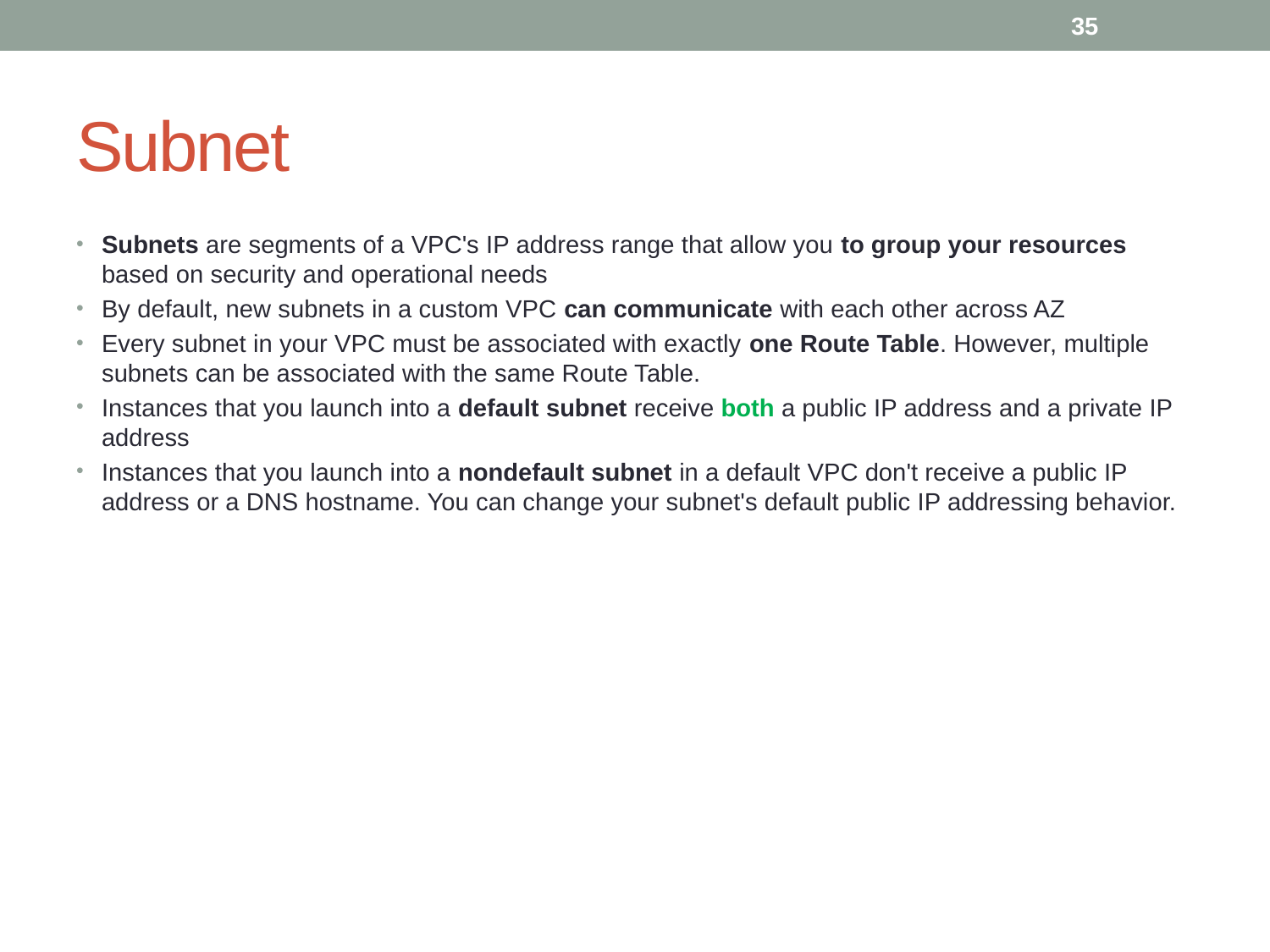

35
# Subnet
Subnets are segments of a VPC's IP address range that allow you to group your resources based on security and operational needs
By default, new subnets in a custom VPC can communicate with each other across AZ
Every subnet in your VPC must be associated with exactly one Route Table. However, multiple subnets can be associated with the same Route Table.
Instances that you launch into a default subnet receive both a public IP address and a private IP address
Instances that you launch into a nondefault subnet in a default VPC don't receive a public IP address or a DNS hostname. You can change your subnet's default public IP addressing behavior.